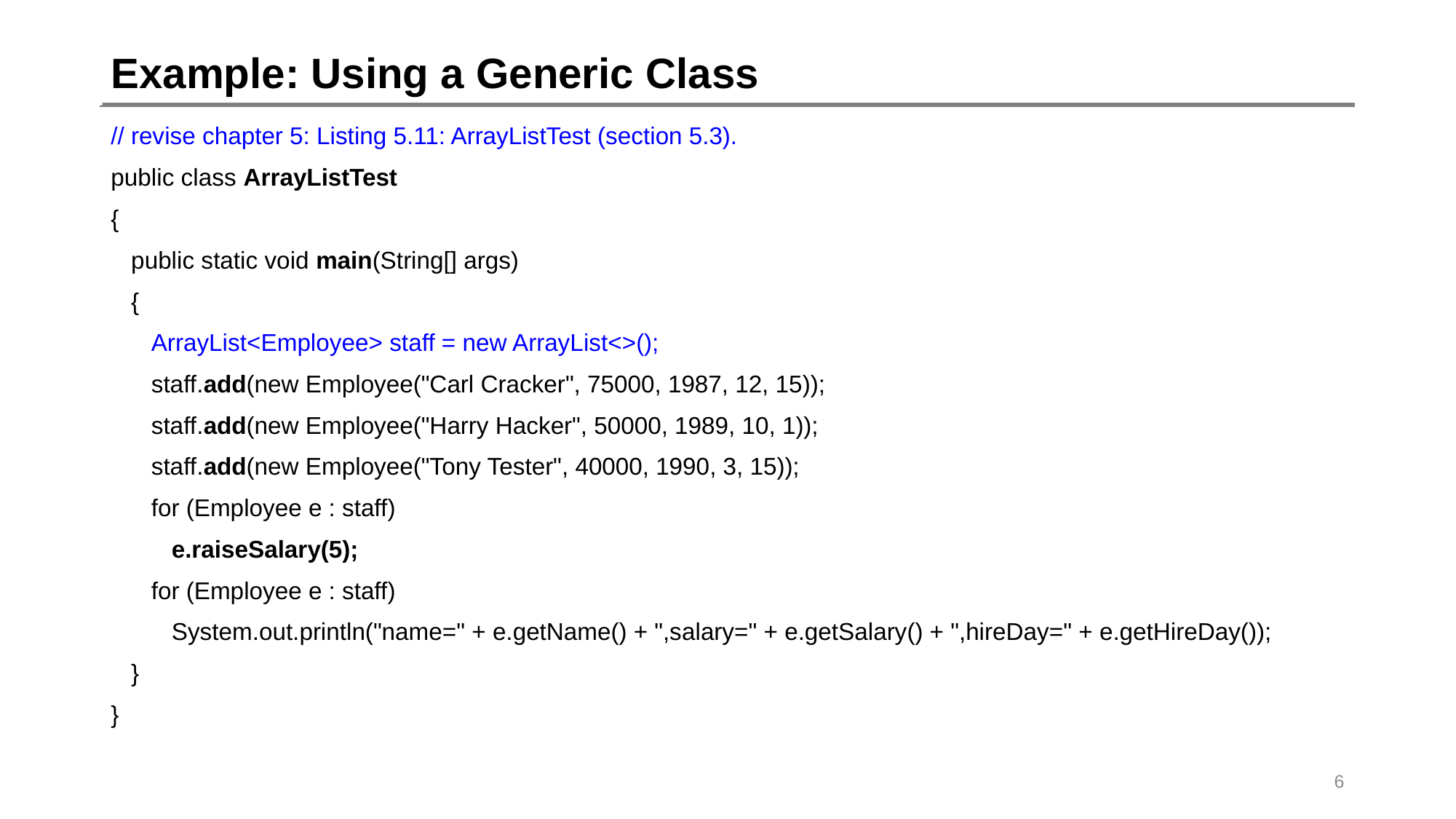

# Example: Using a Generic Class
// revise chapter 5: Listing 5.11: ArrayListTest (section 5.3).
public class ArrayListTest
{
   public static void main(String[] args)
   {
      ArrayList<Employee> staff = new ArrayList<>();
      staff.add(new Employee("Carl Cracker", 75000, 1987, 12, 15));
      staff.add(new Employee("Harry Hacker", 50000, 1989, 10, 1));
      staff.add(new Employee("Tony Tester", 40000, 1990, 3, 15));
      for (Employee e : staff)
         e.raiseSalary(5);
      for (Employee e : staff)
         System.out.println("name=" + e.getName() + ",salary=" + e.getSalary() + ",hireDay=" + e.getHireDay());
   }
}
6